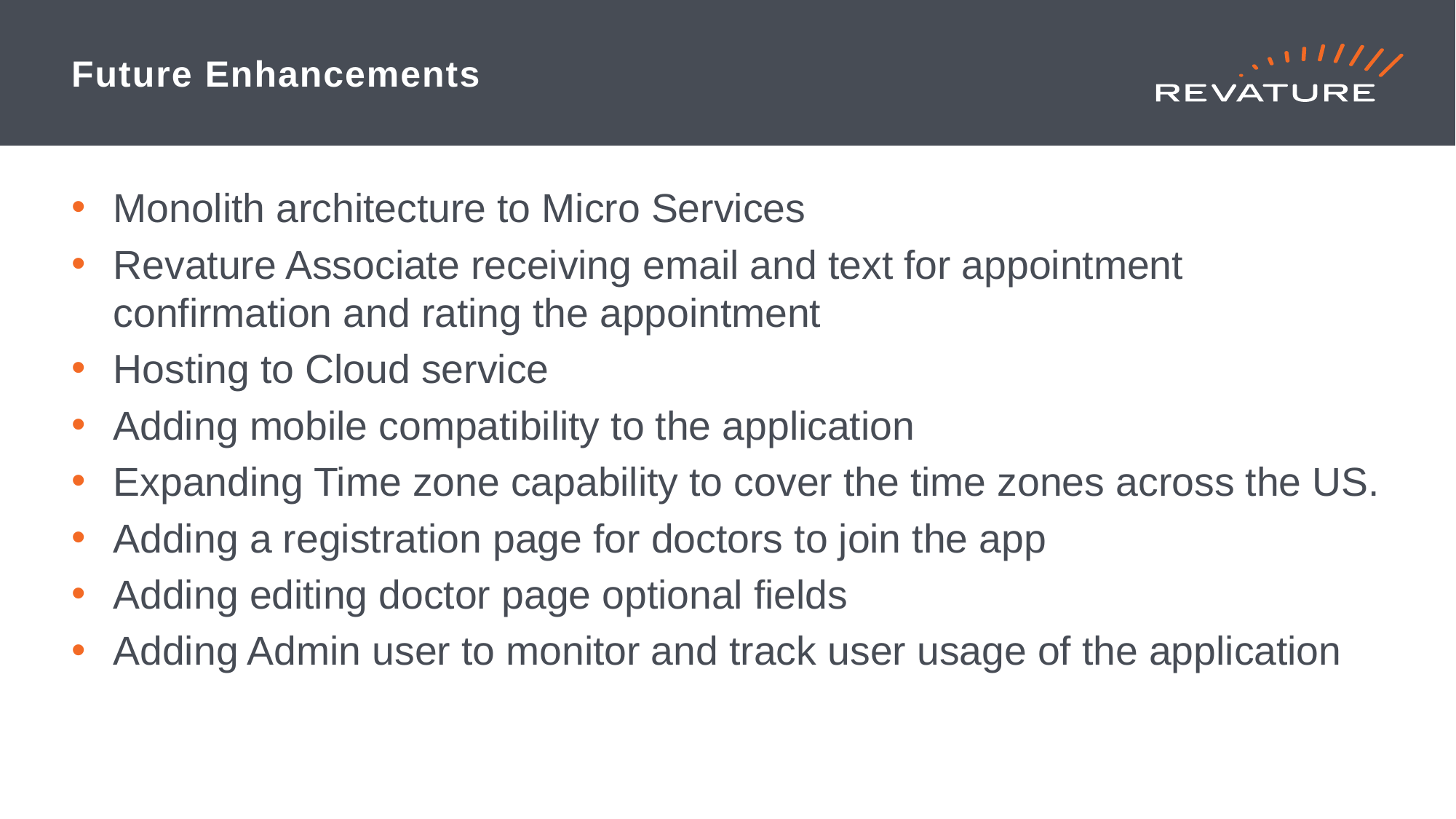

# Future Enhancements
Monolith architecture to Micro Services
Revature Associate receiving email and text for appointment confirmation and rating the appointment
Hosting to Cloud service
Adding mobile compatibility to the application
Expanding Time zone capability to cover the time zones across the US.
Adding a registration page for doctors to join the app
Adding editing doctor page optional fields
Adding Admin user to monitor and track user usage of the application